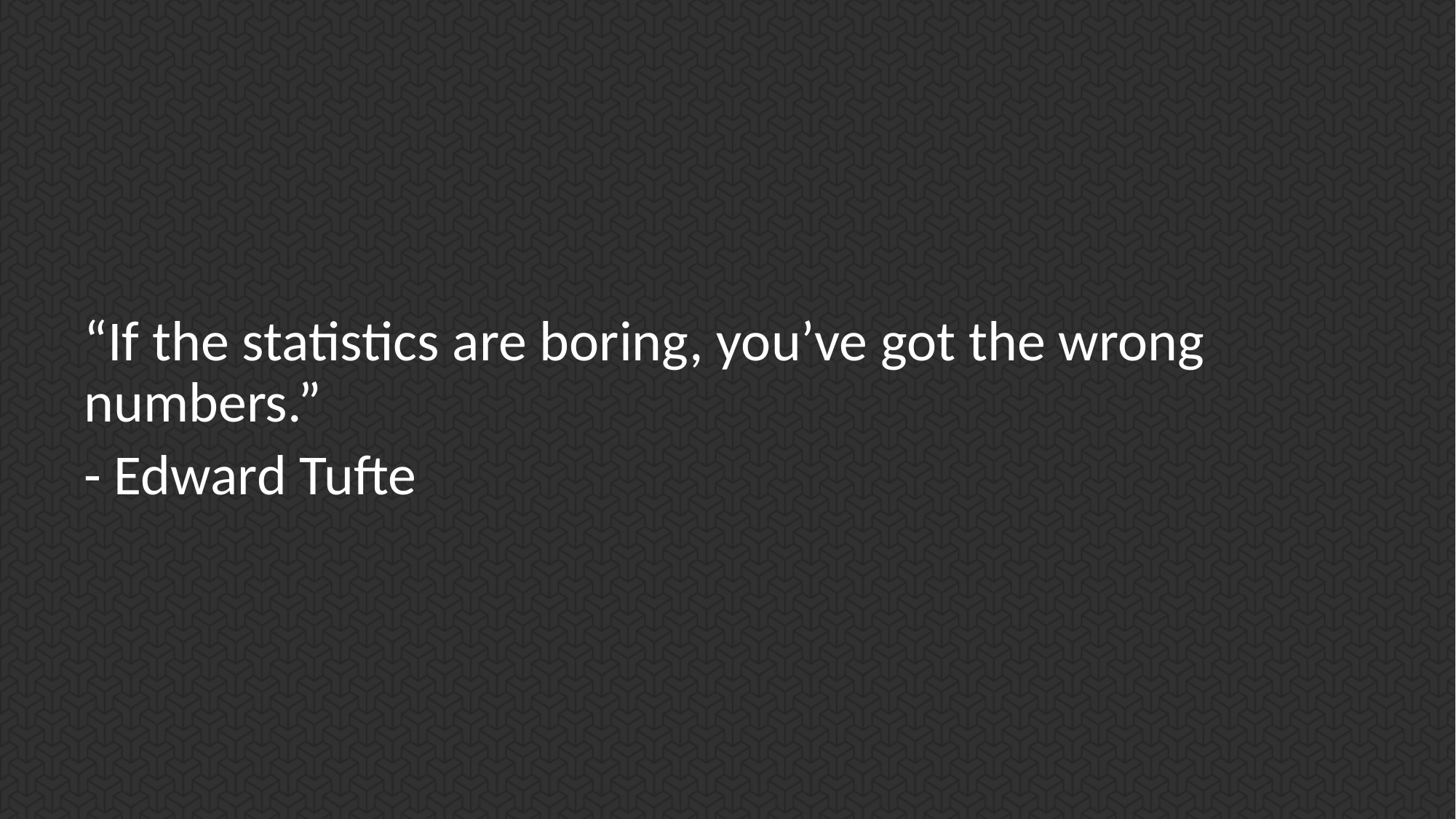

“If the statistics are boring, you’ve got the wrong numbers.”
- Edward Tufte